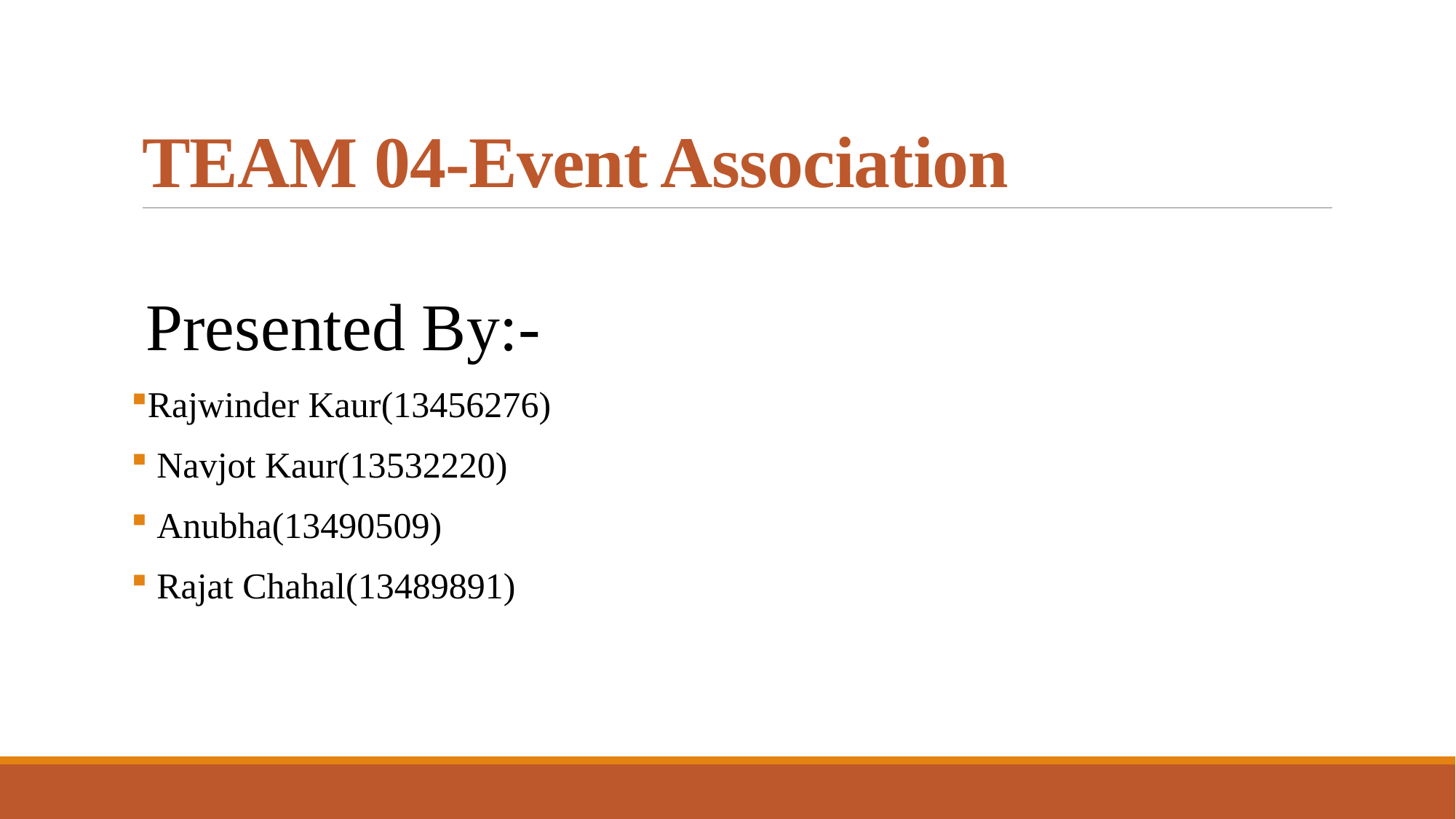

# TEAM 04-Event Association
Presented By:-
Rajwinder Kaur(13456276)
 Navjot Kaur(13532220)
 Anubha(13490509)
 Rajat Chahal(13489891)